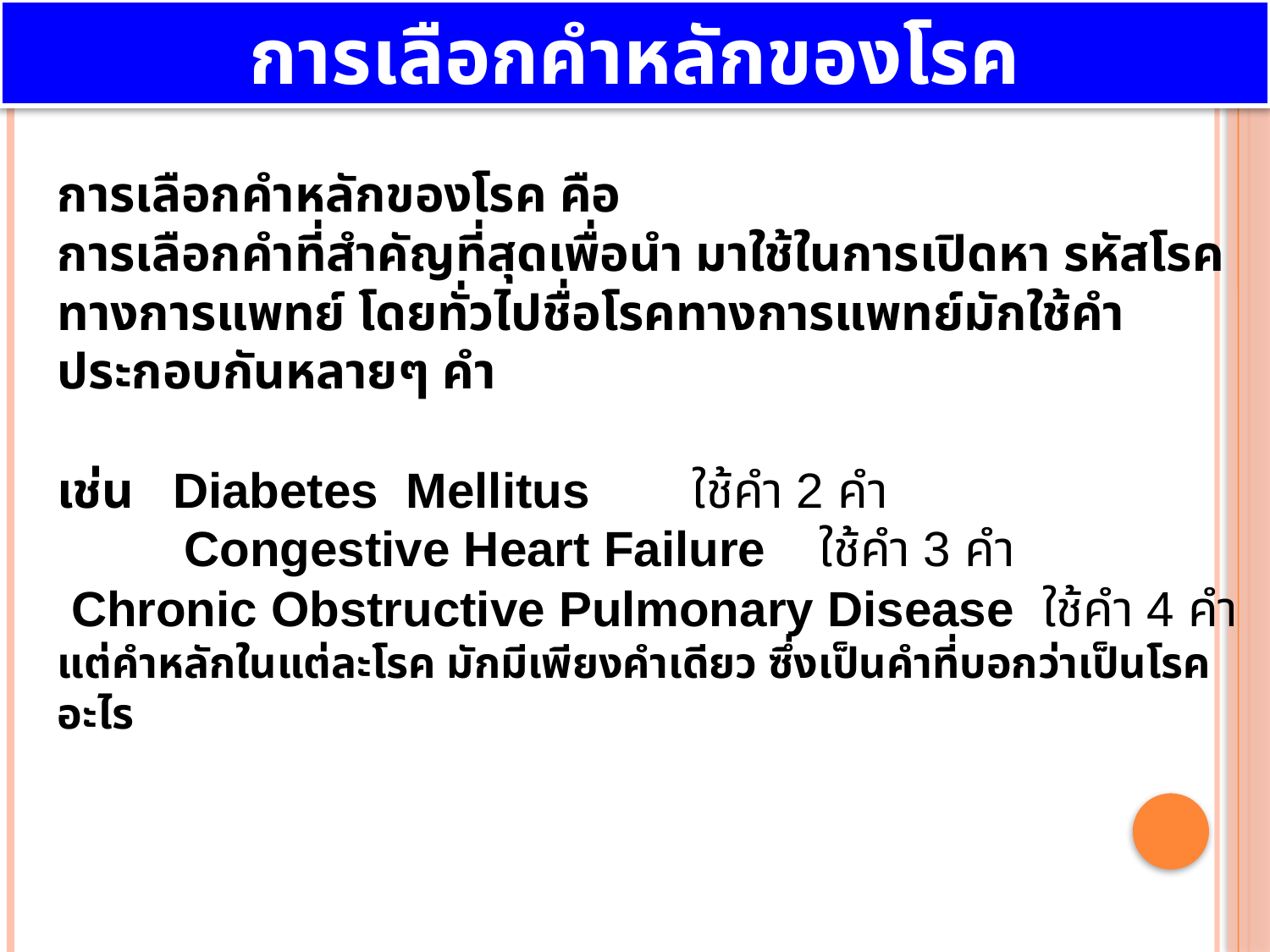

การเลือกคำหลักของโรค
การเลือกคำหลักของโรค คือ
การเลือกคำที่สำคัญที่สุดเพื่อนำ มาใช้ในการเปิดหา รหัสโรคทางการแพทย์ โดยทั่วไปชื่อโรคทางการแพทย์มักใช้คำประกอบกันหลายๆ คำ

เช่น   Diabetes  Mellitus	ใช้คำ 2 คำ
  	Congestive Heart Failure  	ใช้คำ 3 คำ
 Chronic Obstructive Pulmonary Disease  ใช้คำ 4 คำ
แต่คำหลักในแต่ละโรค มักมีเพียงคำเดียว ซึ่งเป็นคำที่บอกว่าเป็นโรคอะไร